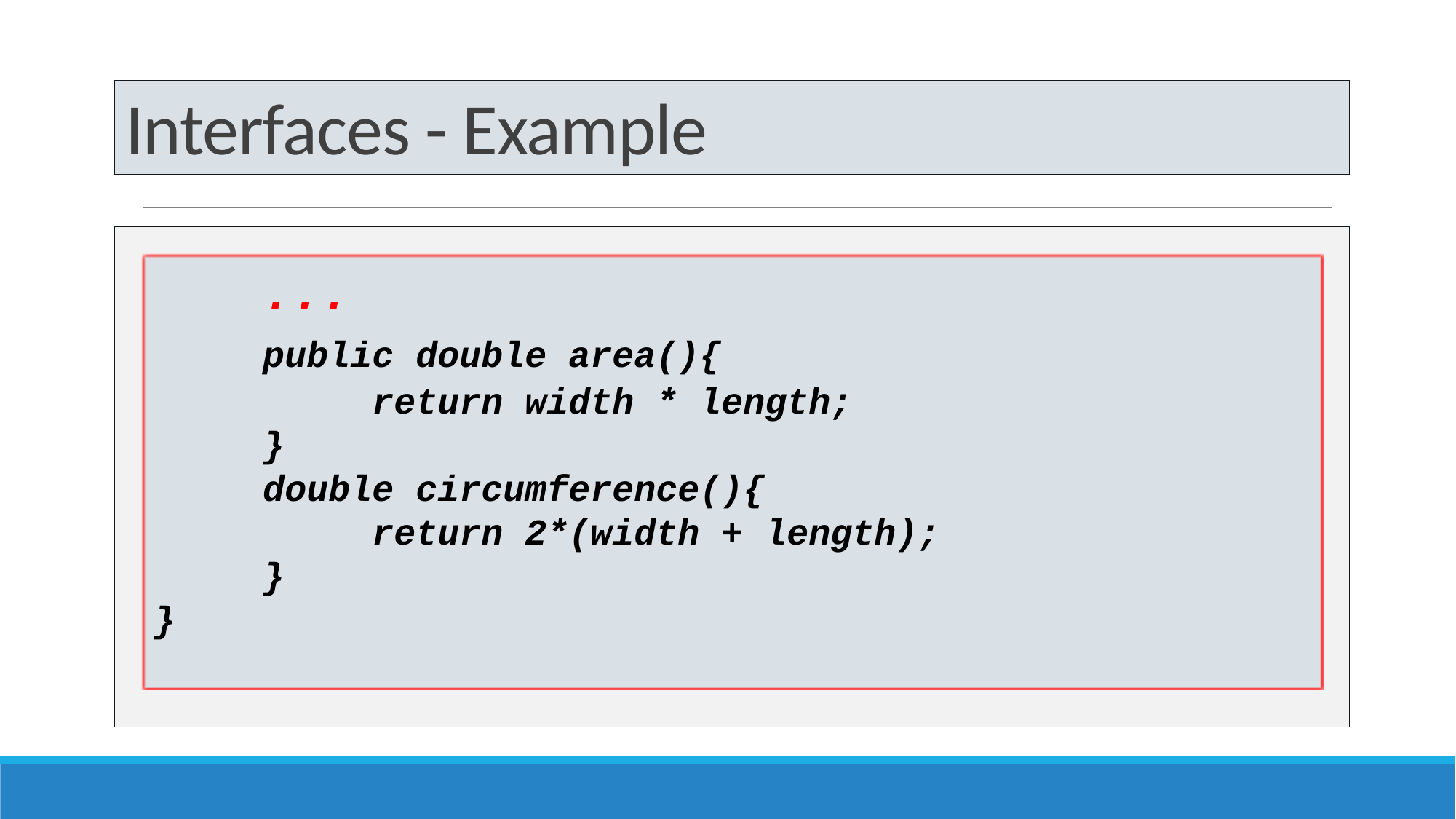

# Interfaces - Example

	...
	public double area(){
		return width * length;
	}
	double circumference(){
		return 2*(width + length);
	}
}